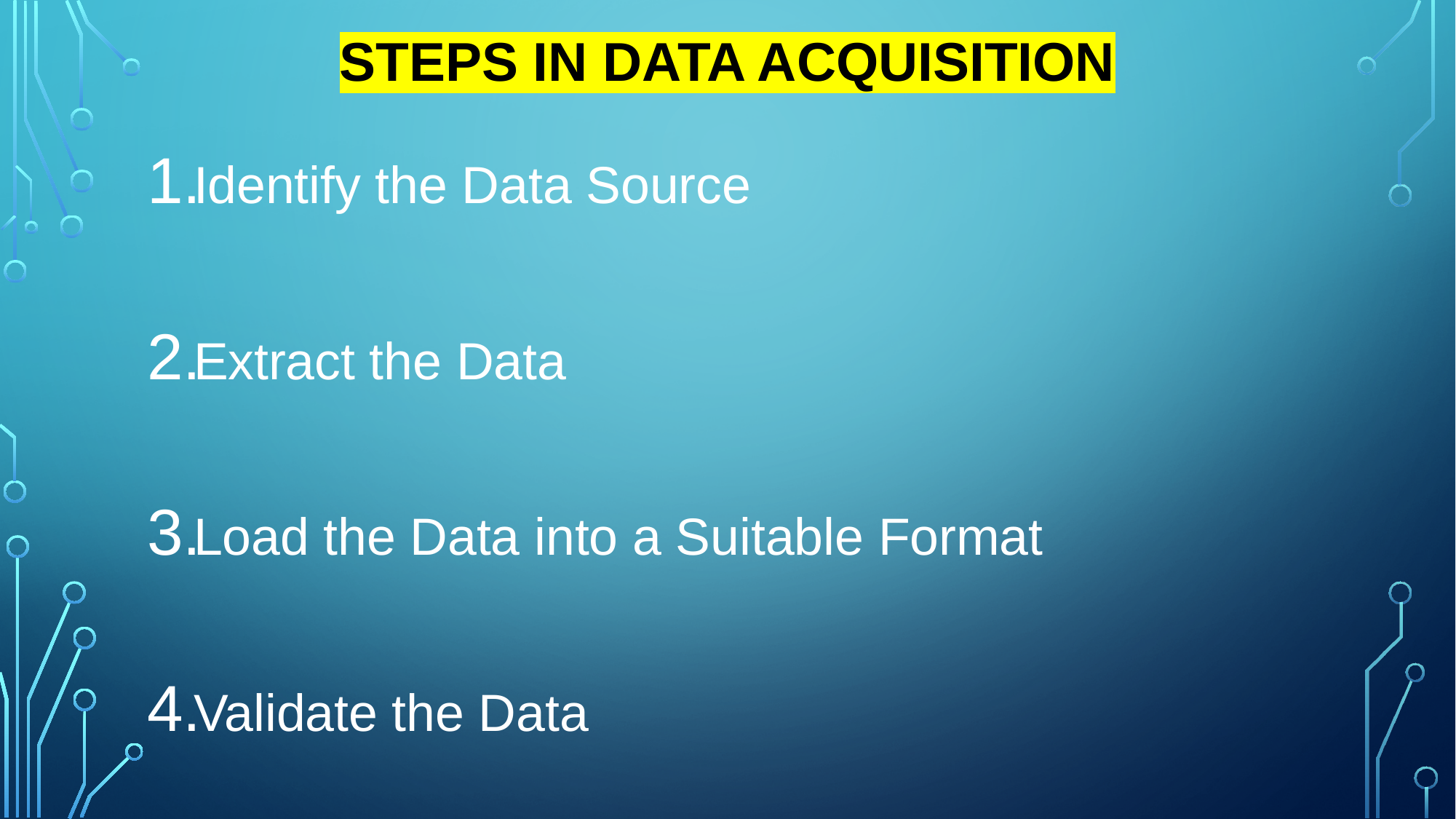

# Steps in Data Acquisition
Identify the Data Source

Extract the Data

Load the Data into a Suitable Format

Validate the Data